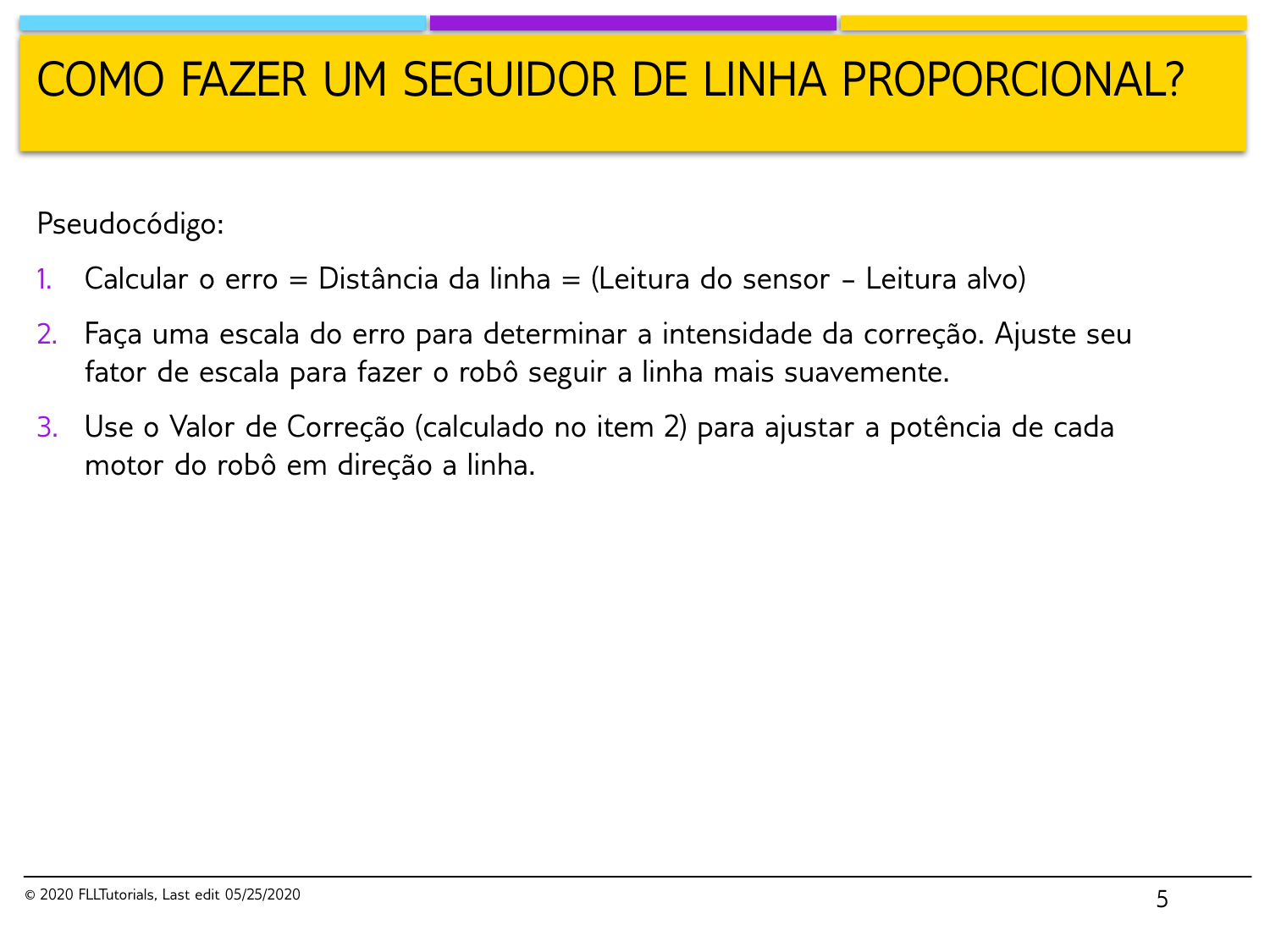

# Como fazer um seguidor de linha proporcional?
Pseudocódigo:
Calcular o erro = Distância da linha = (Leitura do sensor – Leitura alvo)
Faça uma escala do erro para determinar a intensidade da correção. Ajuste seu fator de escala para fazer o robô seguir a linha mais suavemente.
Use o Valor de Correção (calculado no item 2) para ajustar a potência de cada motor do robô em direção a linha.
5
© 2020 FLLTutorials, Last edit 05/25/2020